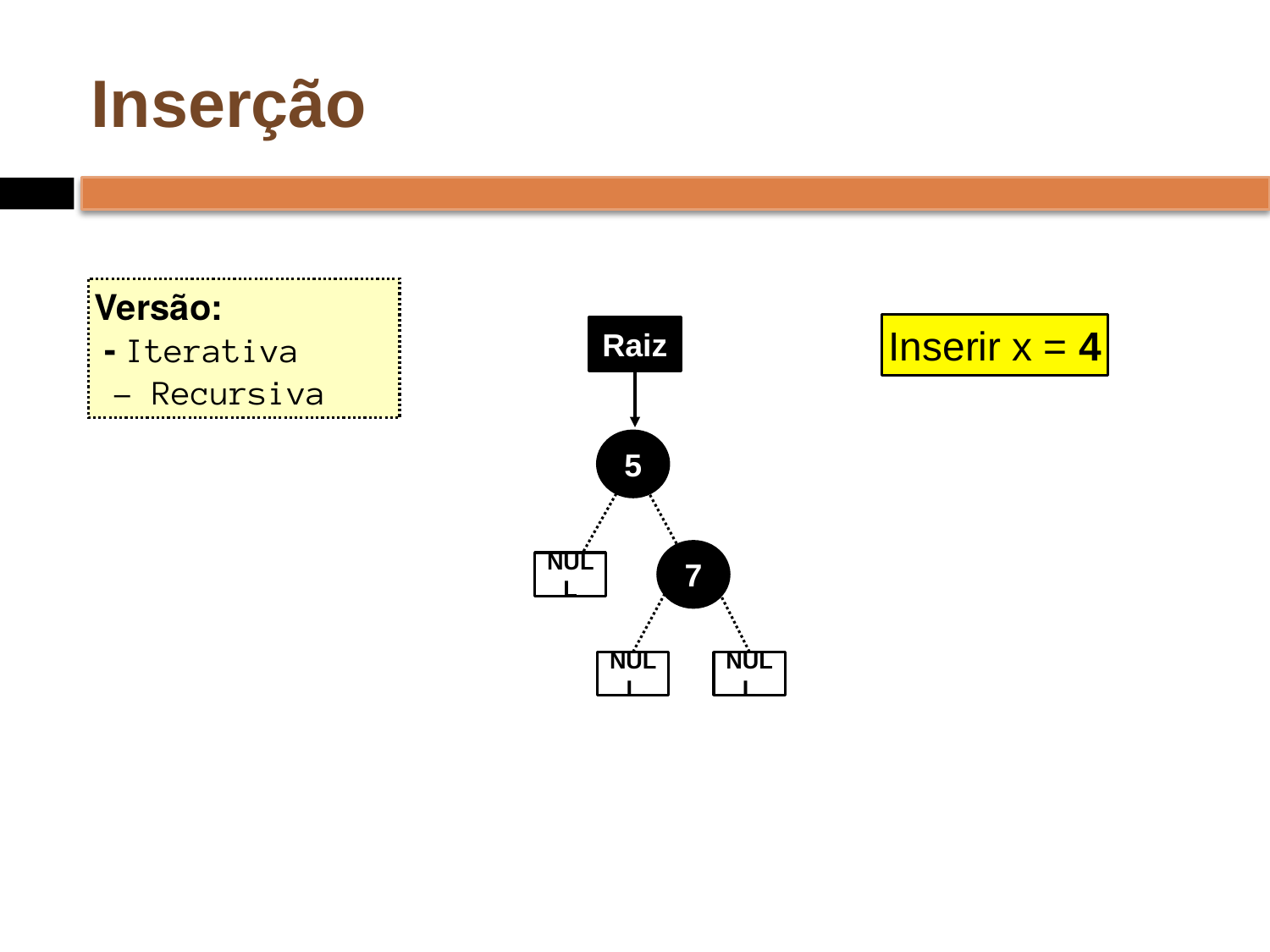

# Inserção
Versão:
 - Iterativa
 - Recursiva
Inserir x = 4
Raiz

5

7
NULL
NULL
NULL
84